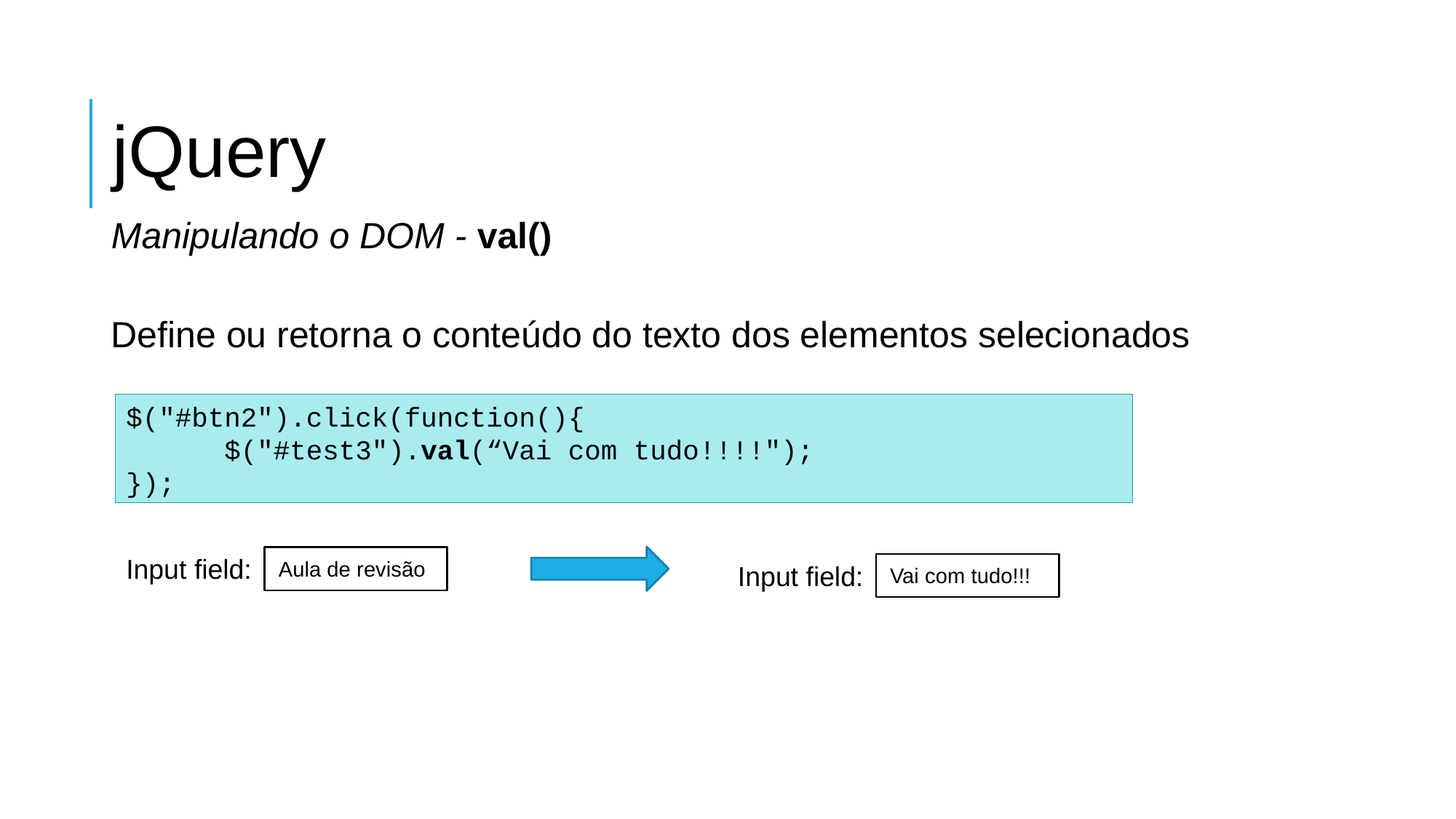

jQuery
Manipulando o DOM - val()
Define ou retorna o conteúdo do texto dos elementos selecionados
$("#btn2").click(function(){
      $("#test3").val(“Vai com tudo!!!!");
});

Input field:

Aula de revisão
Input field:

Vai com tudo!!!